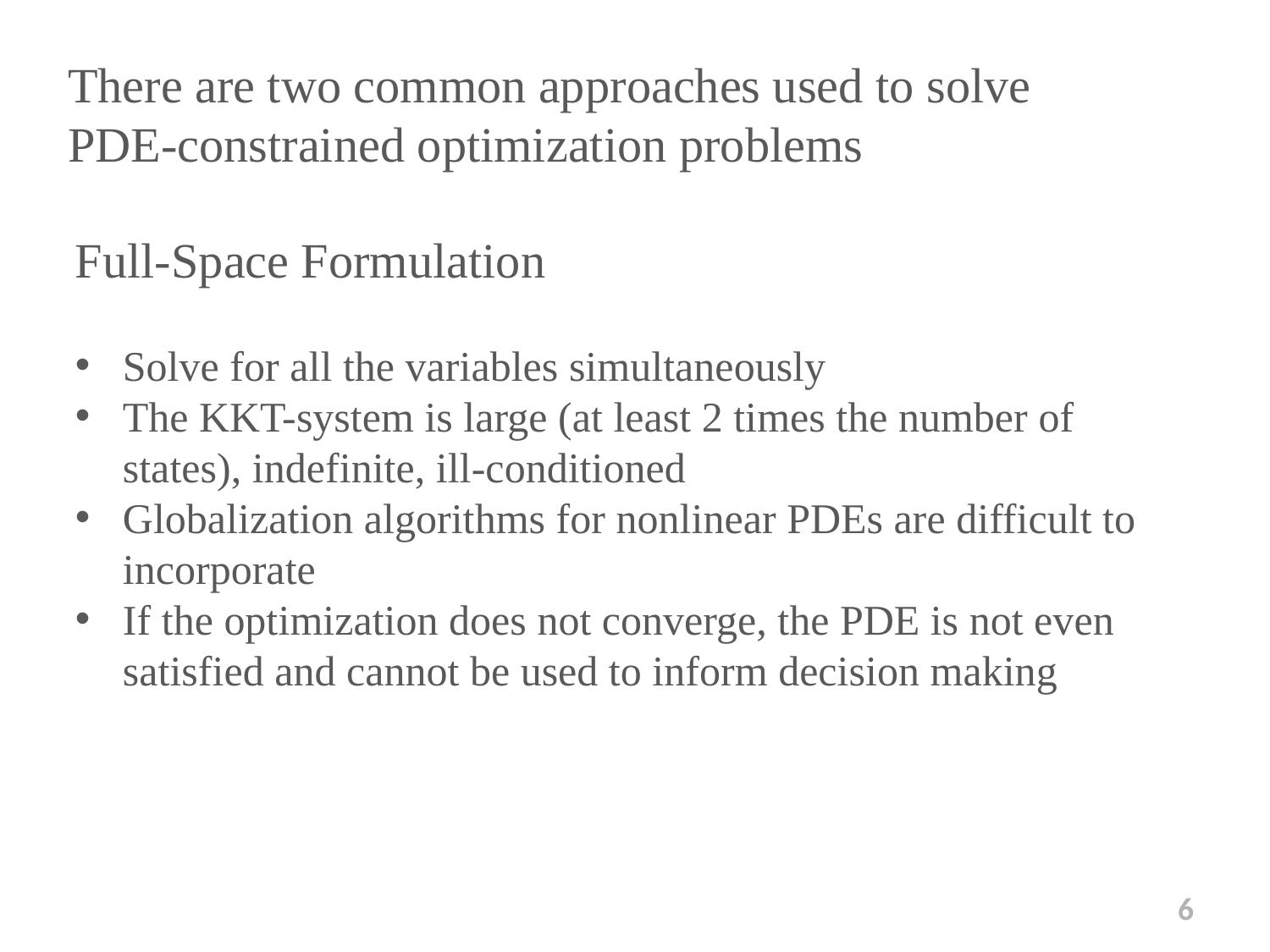

There are two common approaches used to solve PDE-constrained optimization problems
Full-Space Formulation

Solve for all the variables simultaneously
The KKT-system is large (at least 2 times the number of states), indefinite, ill-conditioned
Globalization algorithms for nonlinear PDEs are difficult to incorporate
If the optimization does not converge, the PDE is not even satisfied and cannot be used to inform decision making
6